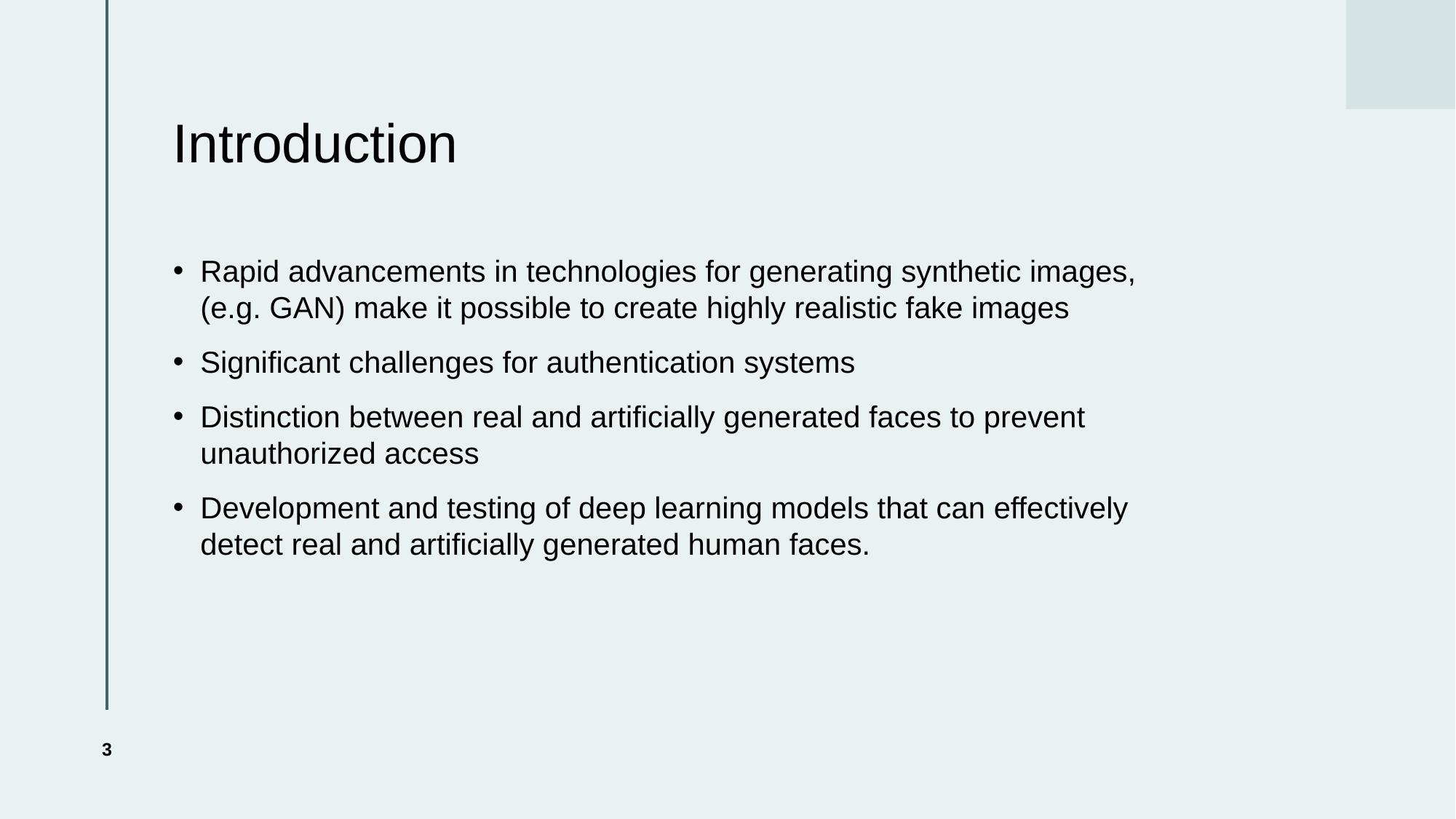

# Introduction
Rapid advancements in technologies for generating synthetic images, (e.g. GAN) make it possible to create highly realistic fake images
Significant challenges for authentication systems
Distinction between real and artificially generated faces to prevent unauthorized access
Development and testing of deep learning models that can effectively detect real and artificially generated human faces.
3